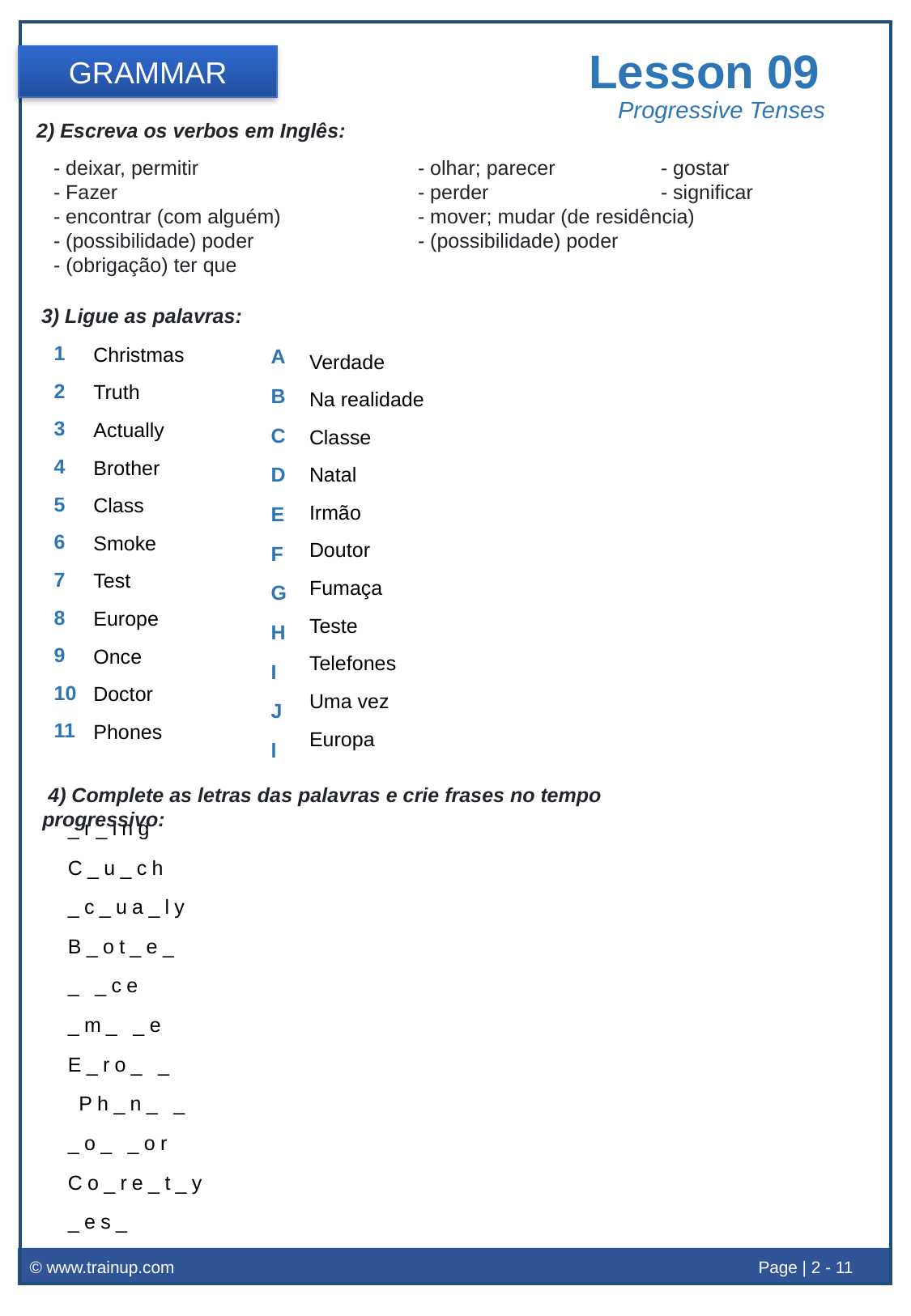

Lesson 09
GRAMMAR
Progressive Tenses
2) Escreva os verbos em Inglês:
- deixar, permitir 		- olhar; parecer 	- gostar
- Fazer 			- perder 		- significar
- encontrar (com alguém) 		- mover; mudar (de residência)
- (possibilidade) poder 		- (possibilidade) poder
- (obrigação) ter que
3) Ligue as palavras:
1
2
3
4
5
6
7
8
9
10
11

Christmas
Truth
Actually
Brother
Class
Smoke
Test
Europe
Once
Doctor
Phones
A
B
C
D
E
F
G
H
I
J
l
Verdade
Na realidade
Classe
Natal
Irmão
Doutor
Fumaça
Teste
Telefones
Uma vez
Europa
 4) Complete as letras das palavras e crie frases no tempo progressivo:
_r_ing
C_u_ch
_c_ua_ly
B_ot_e_
_ _ce
_m_ _e
E_ro_ _
 Ph_n_ _
_o_ _or
Co_re_t_y
_es_
© www.trainup.com					Page | 2 - 11